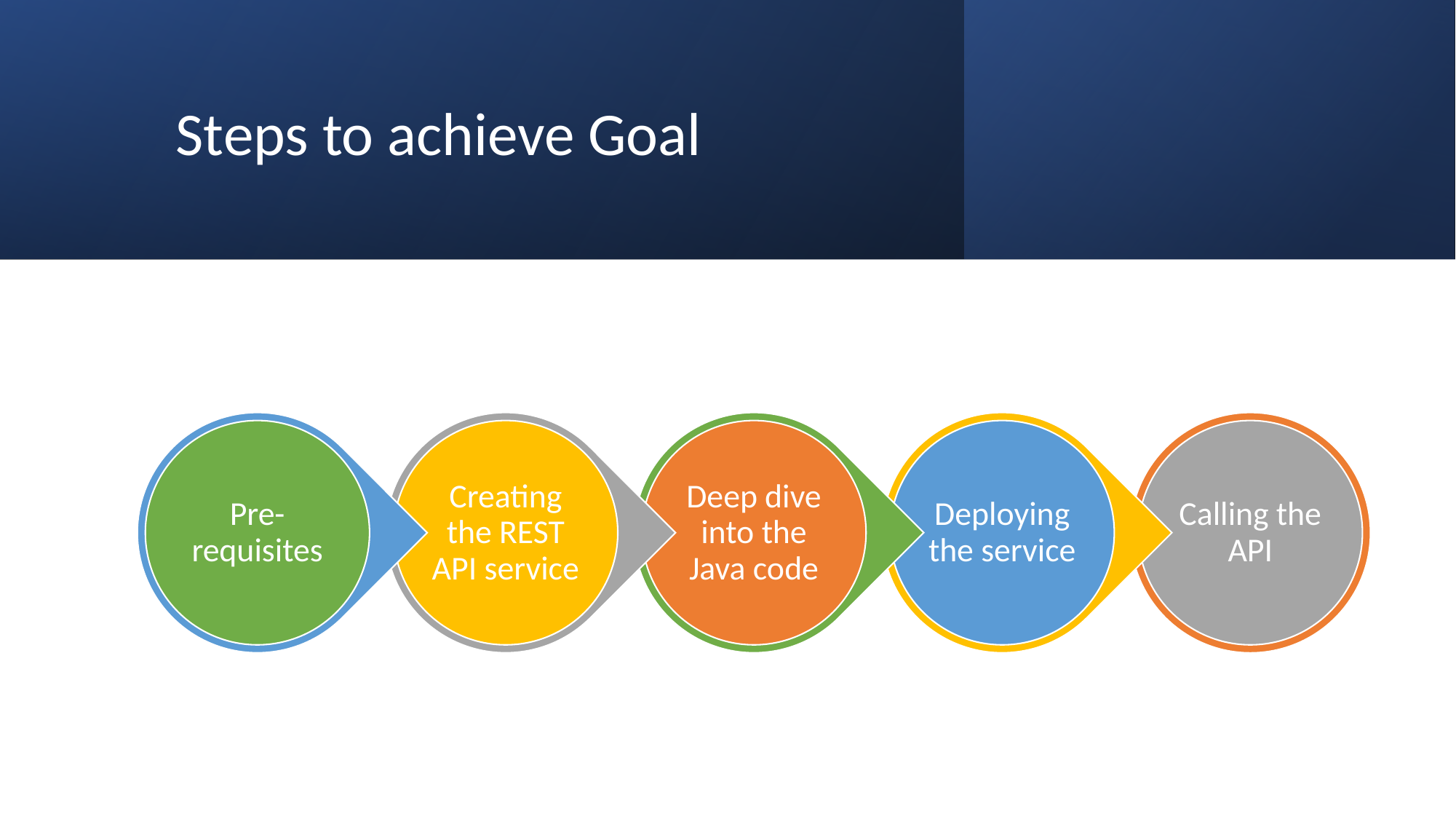

# Steps to achieve Goal
Calling the API
Deploying the service
Deep dive into the Java code
Creating the REST API service
Pre-requisites